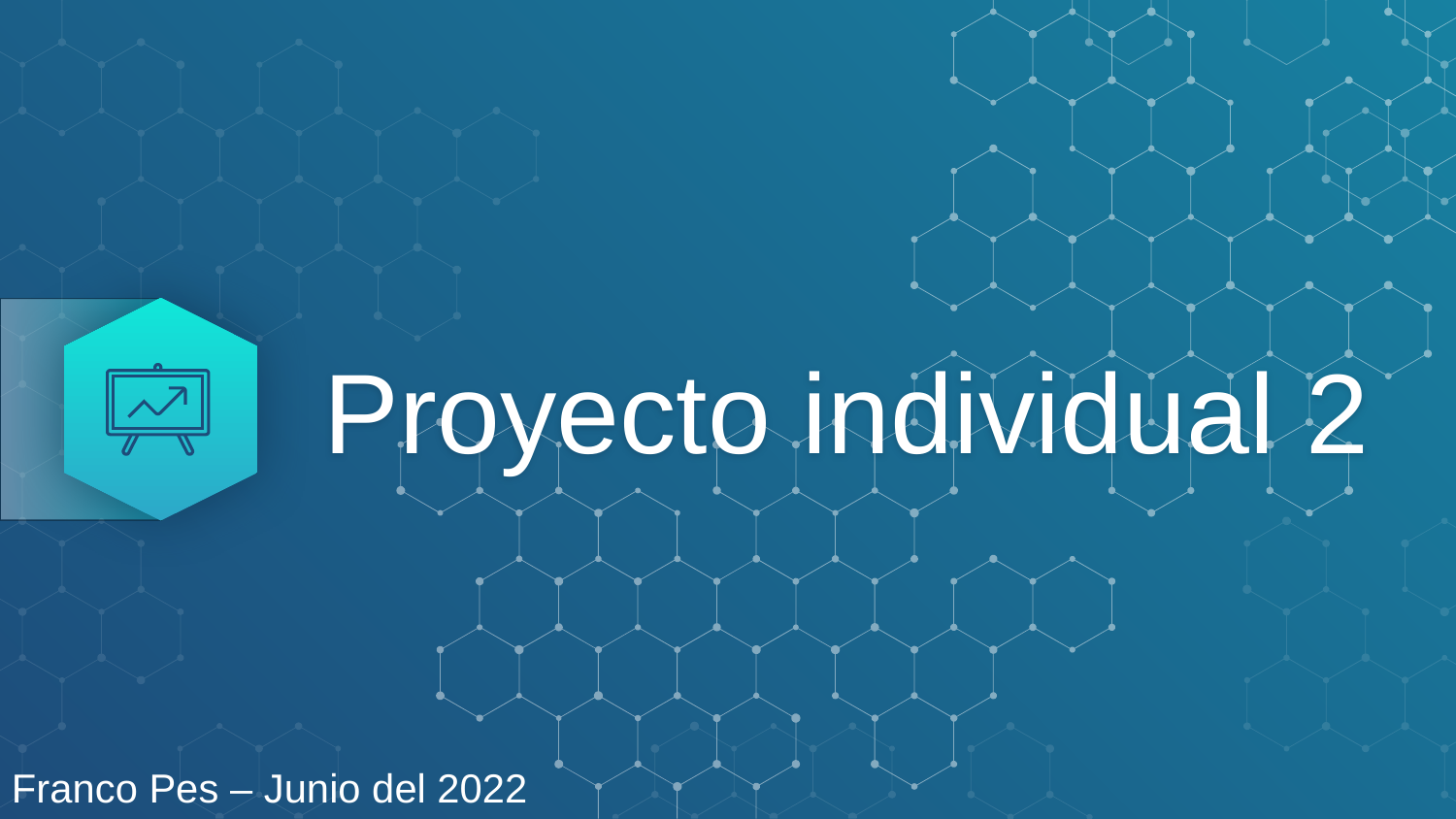

# Proyecto individual 2

Franco Pes – Junio del 2022